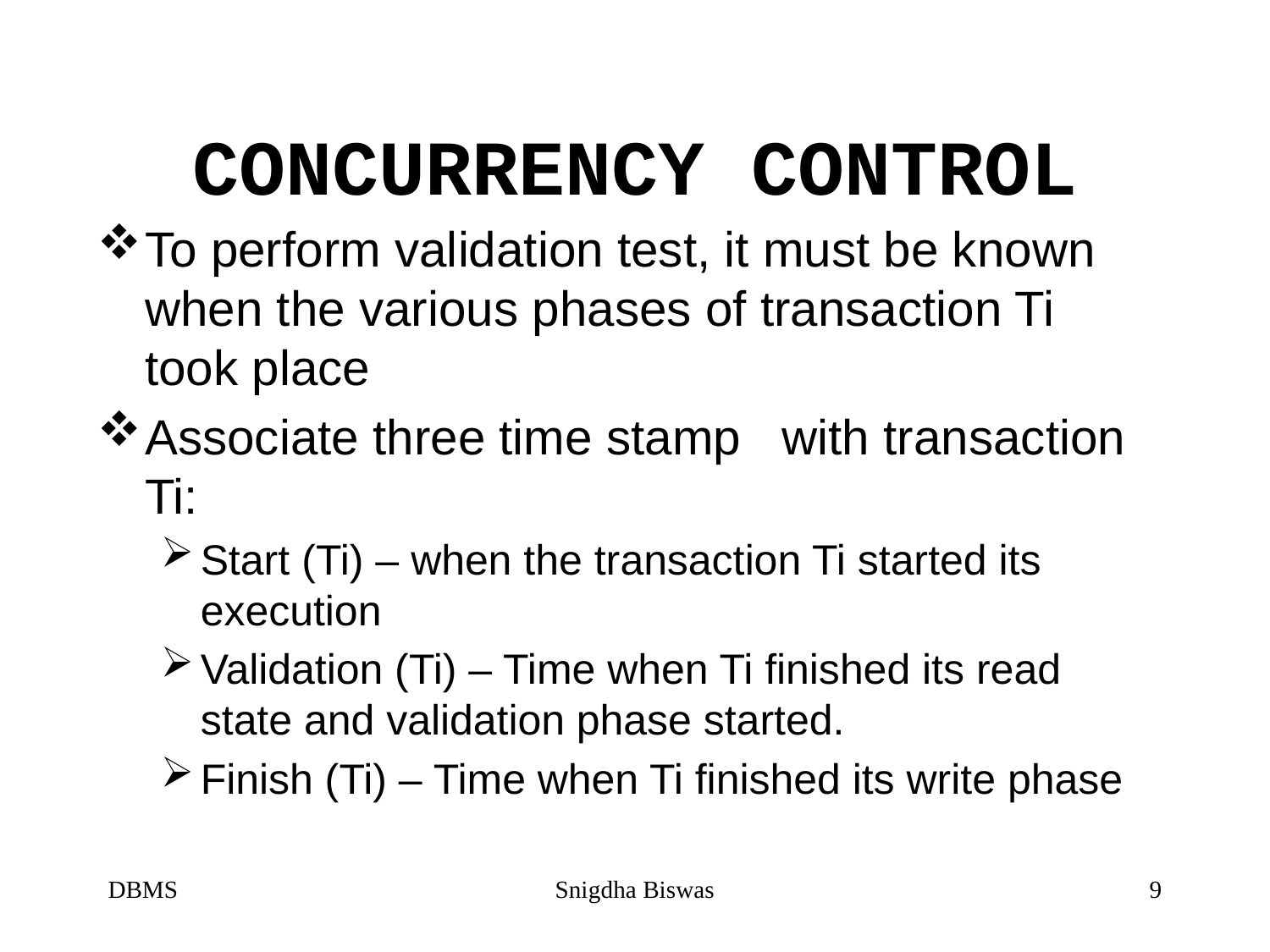

# CONCURRENCY CONTROL
To perform validation test, it must be known when the various phases of transaction Ti took place
Associate three time stamp   with transaction Ti:
Start (Ti) – when the transaction Ti started its execution
Validation (Ti) – Time when Ti finished its read state and validation phase started.
Finish (Ti) – Time when Ti finished its write phase

DBMS
Snigdha Biswas
9